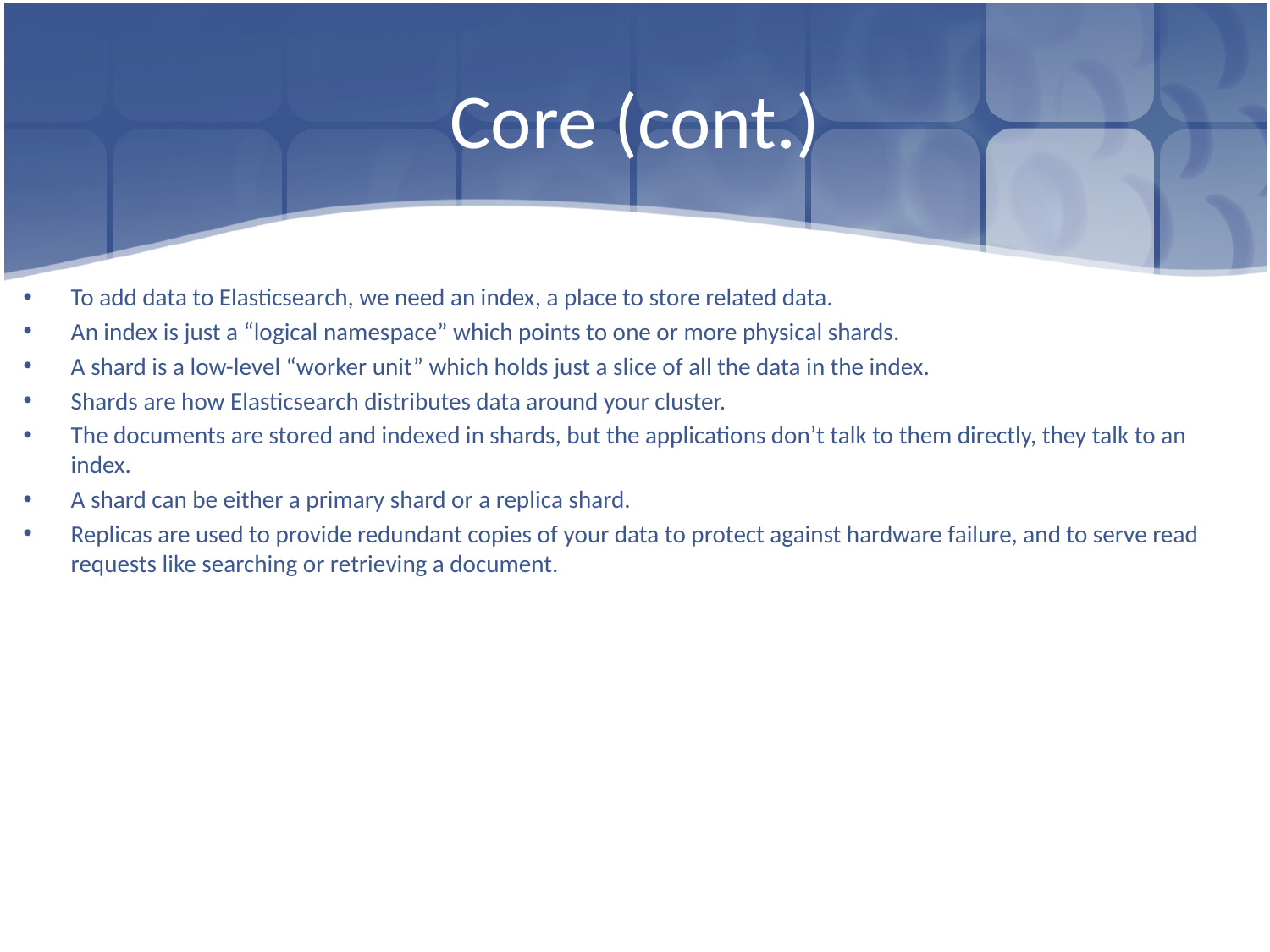

# Core (cont.)
To add data to Elasticsearch, we need an index, a place to store related data.
An index is just a “logical namespace” which points to one or more physical shards.
A shard is a low-level “worker unit” which holds just a slice of all the data in the index.
Shards are how Elasticsearch distributes data around your cluster.
The documents are stored and indexed in shards, but the applications don’t talk to them directly, they talk to an index.
A shard can be either a primary shard or a replica shard.
Replicas are used to provide redundant copies of your data to protect against hardware failure, and to serve read requests like searching or retrieving a document.